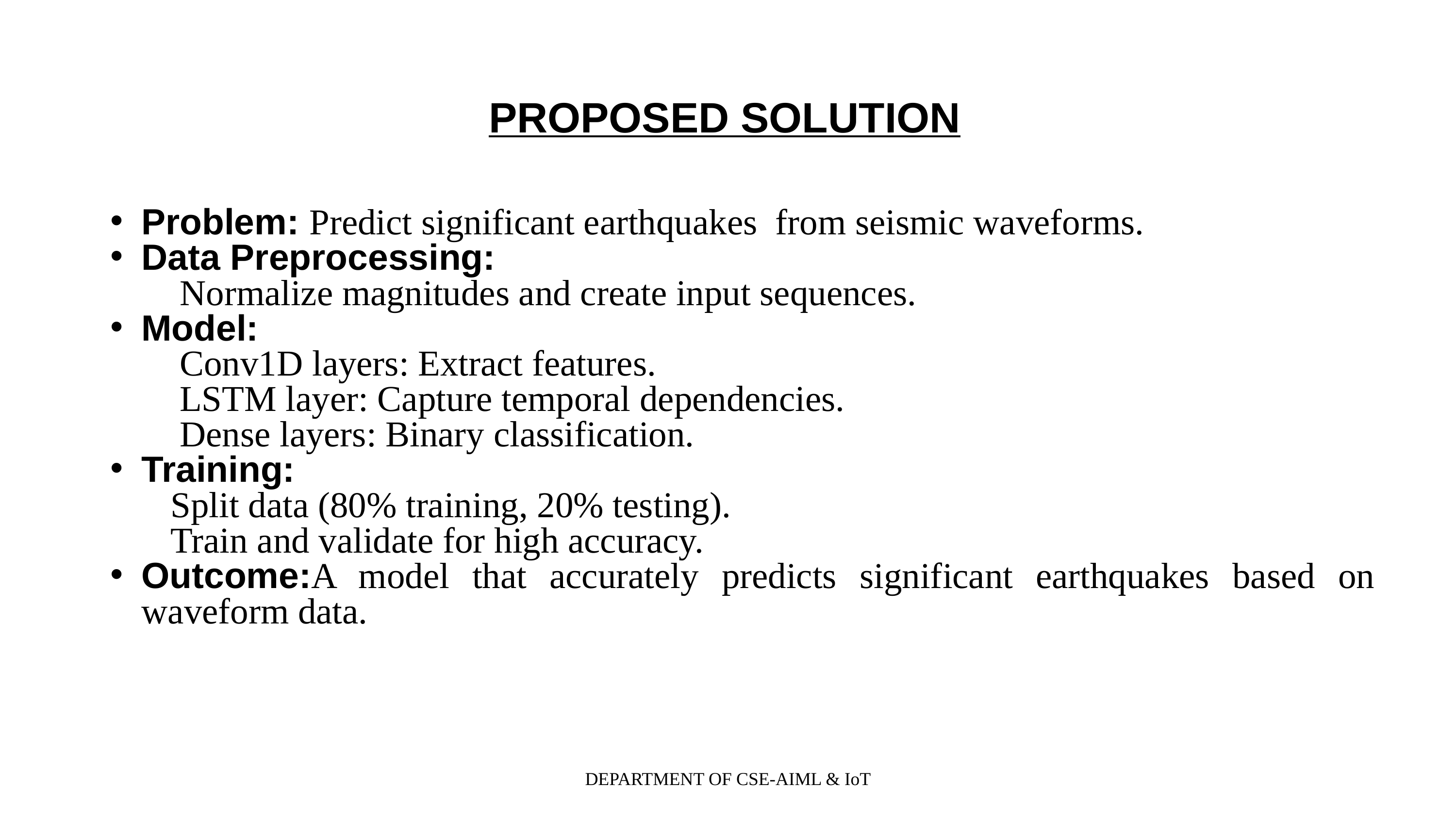

PROPOSED SOLUTION
Problem: Predict significant earthquakes  from seismic waveforms.
Data Preprocessing:
           Normalize magnitudes and create input sequences.
Model:
           Conv1D layers: Extract features.
           LSTM layer: Capture temporal dependencies.
           Dense layers: Binary classification.
Training:
          Split data (80% training, 20% testing).
          Train and validate for high accuracy.
Outcome:A model that accurately predicts significant earthquakes based on waveform data.

DEPARTMENT OF CSE-AIML & IoT